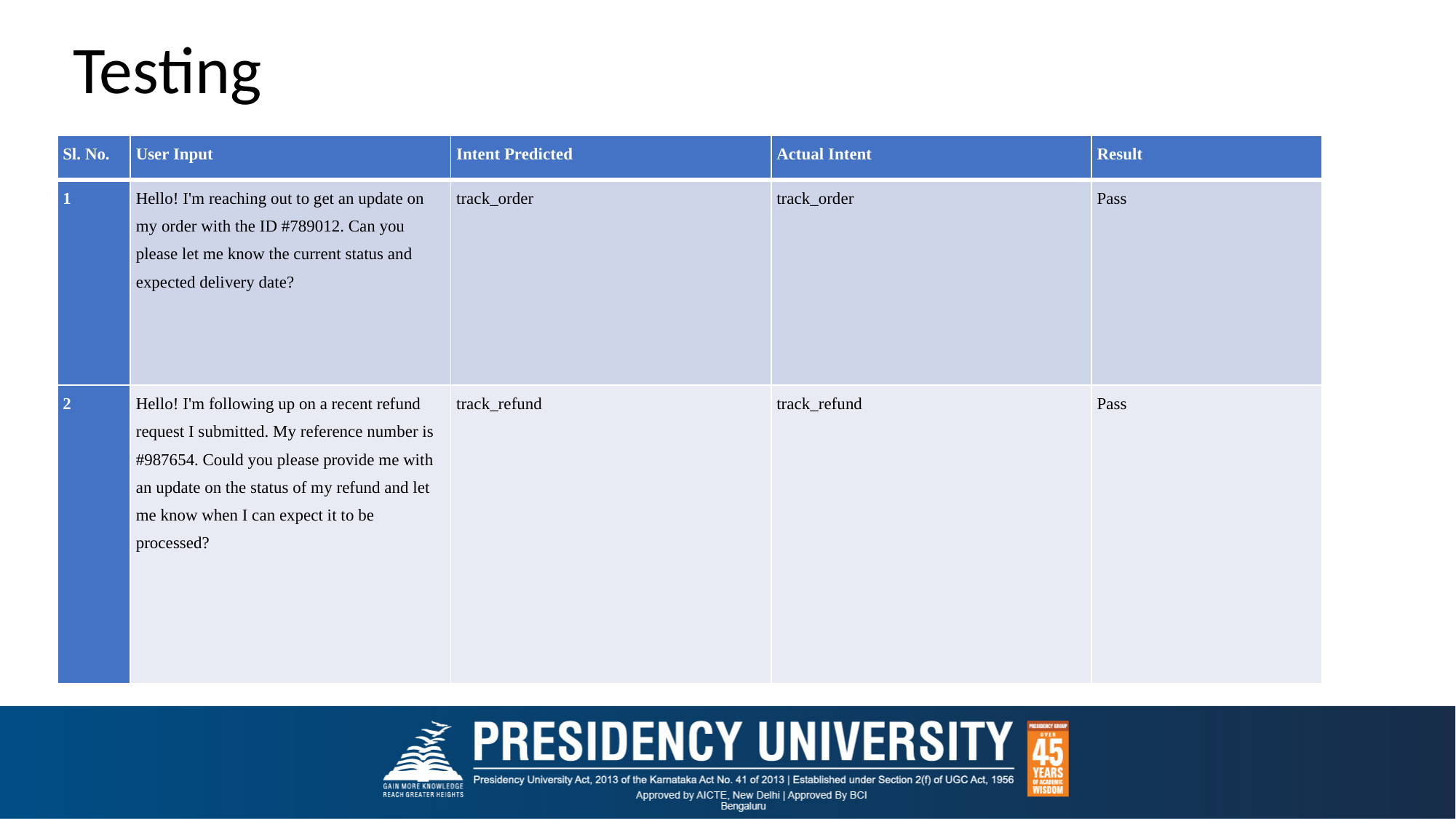

# Testing
| Sl. No. | User Input | Intent Predicted | Actual Intent | Result |
| --- | --- | --- | --- | --- |
| 1 | Hello! I'm reaching out to get an update on my order with the ID #789012. Can you please let me know the current status and expected delivery date? | track\_order | track\_order | Pass |
| 2 | Hello! I'm following up on a recent refund request I submitted. My reference number is #987654. Could you please provide me with an update on the status of my refund and let me know when I can expect it to be processed? | track\_refund | track\_refund | Pass |